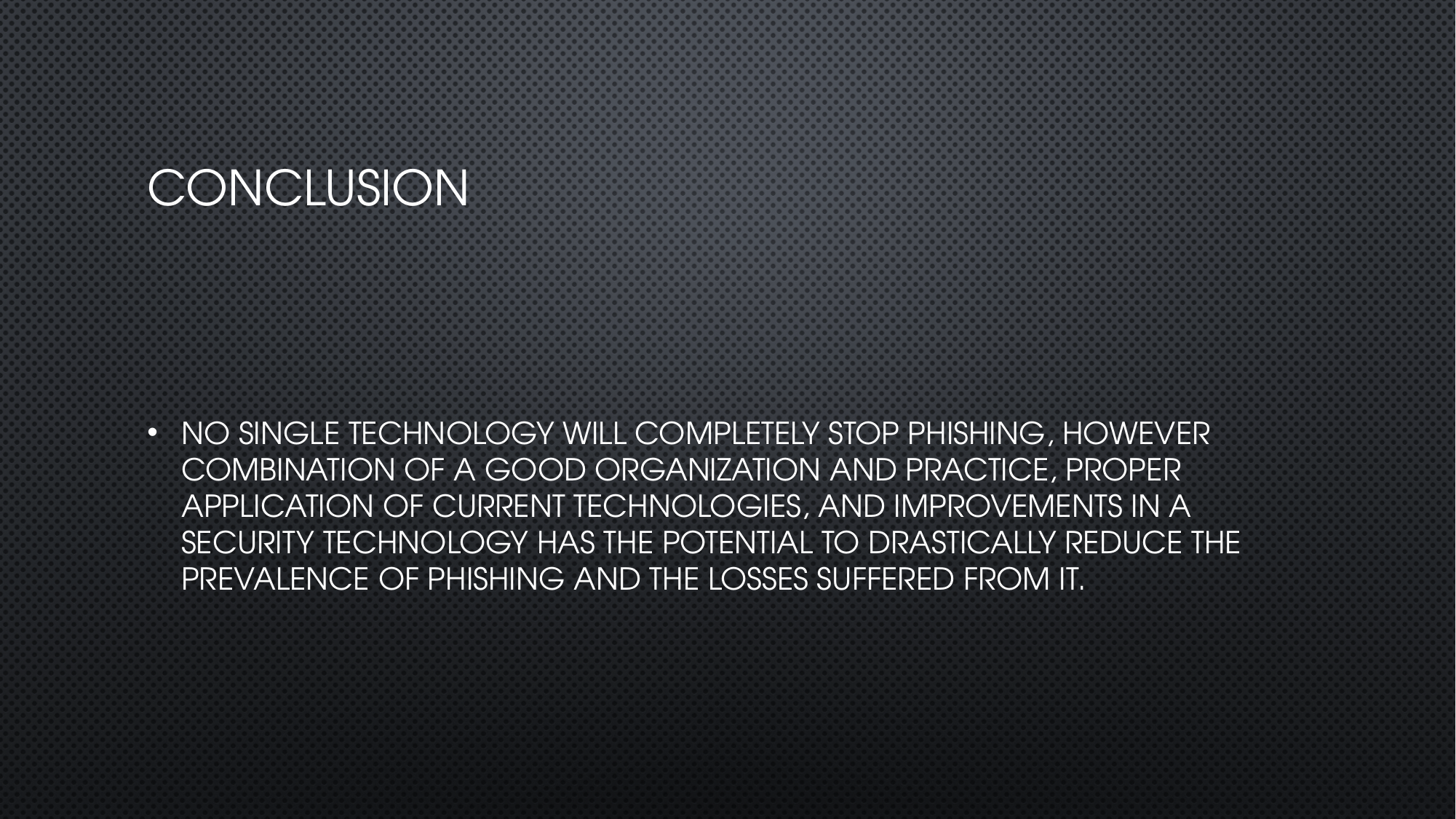

# Conclusion
No single technology will completely stop phishing, however combination of a good organization and practice, proper application of current technologies, and improvements in a security technology has the potential to drastically reduce the prevalence of phishing and the losses suffered from it.